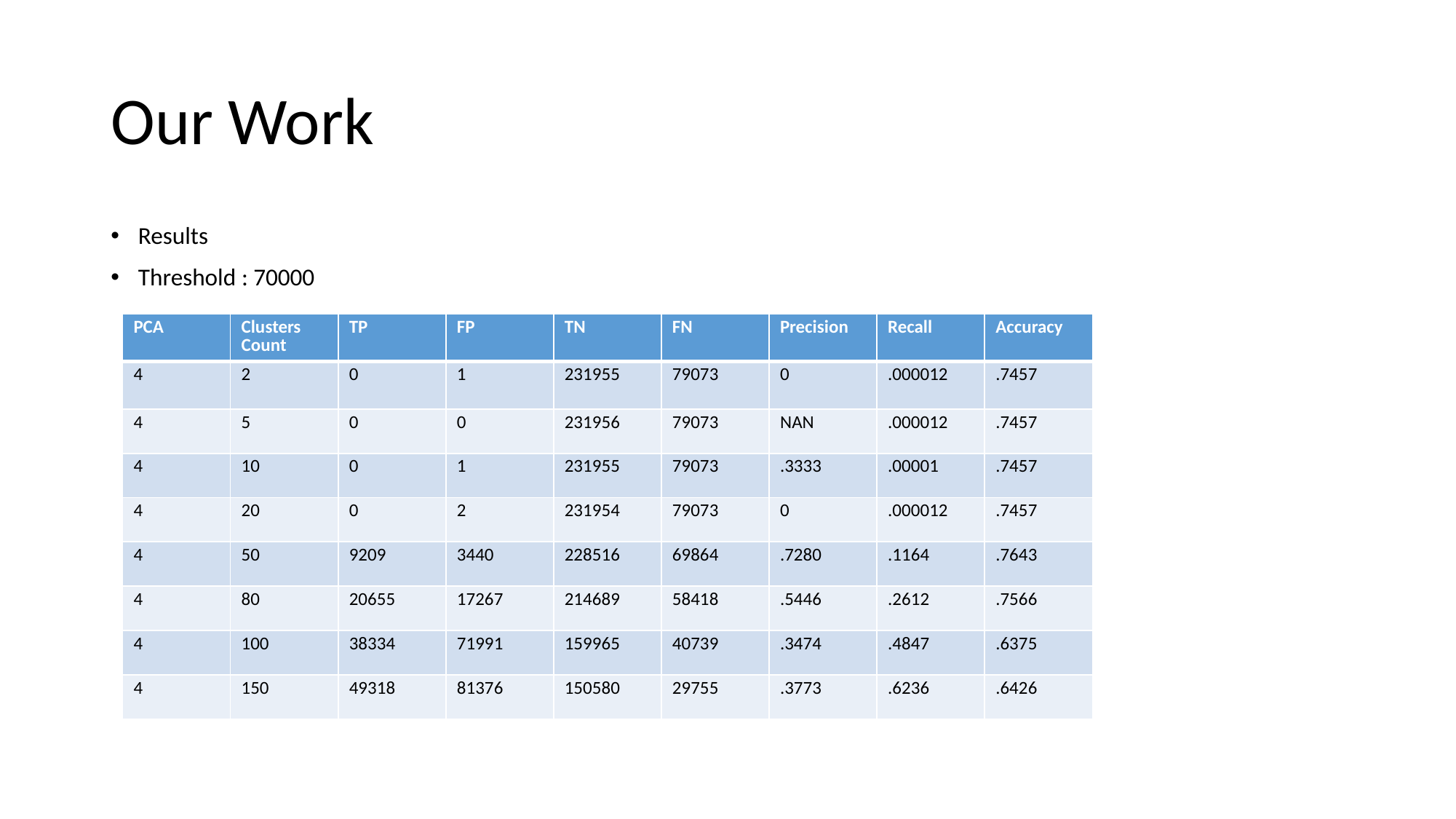

# Our Work
Results
Threshold : 70000

| PCA | Clusters Count | TP | FP | TN | FN | Precision | Recall | Accuracy |
| --- | --- | --- | --- | --- | --- | --- | --- | --- |
| 4 | 2 | 0 | 1 | 231955 | 79073 | 0 | .000012 | .7457 |
| 4 | 5 | 0 | 0 | 231956 | 79073 | NAN | .000012 | .7457 |
| 4 | 10 | 0 | 1 | 231955 | 79073 | .3333 | .00001 | .7457 |
| 4 | 20 | 0 | 2 | 231954 | 79073 | 0 | .000012 | .7457 |
| 4 | 50 | 9209 | 3440 | 228516 | 69864 | .7280 | .1164 | .7643 |
| 4 | 80 | 20655 | 17267 | 214689 | 58418 | .5446 | .2612 | .7566 |
| 4 | 100 | 38334 | 71991 | 159965 | 40739 | .3474 | .4847 | .6375 |
| 4 | 150 | 49318 | 81376 | 150580 | 29755 | .3773 | .6236 | .6426 |